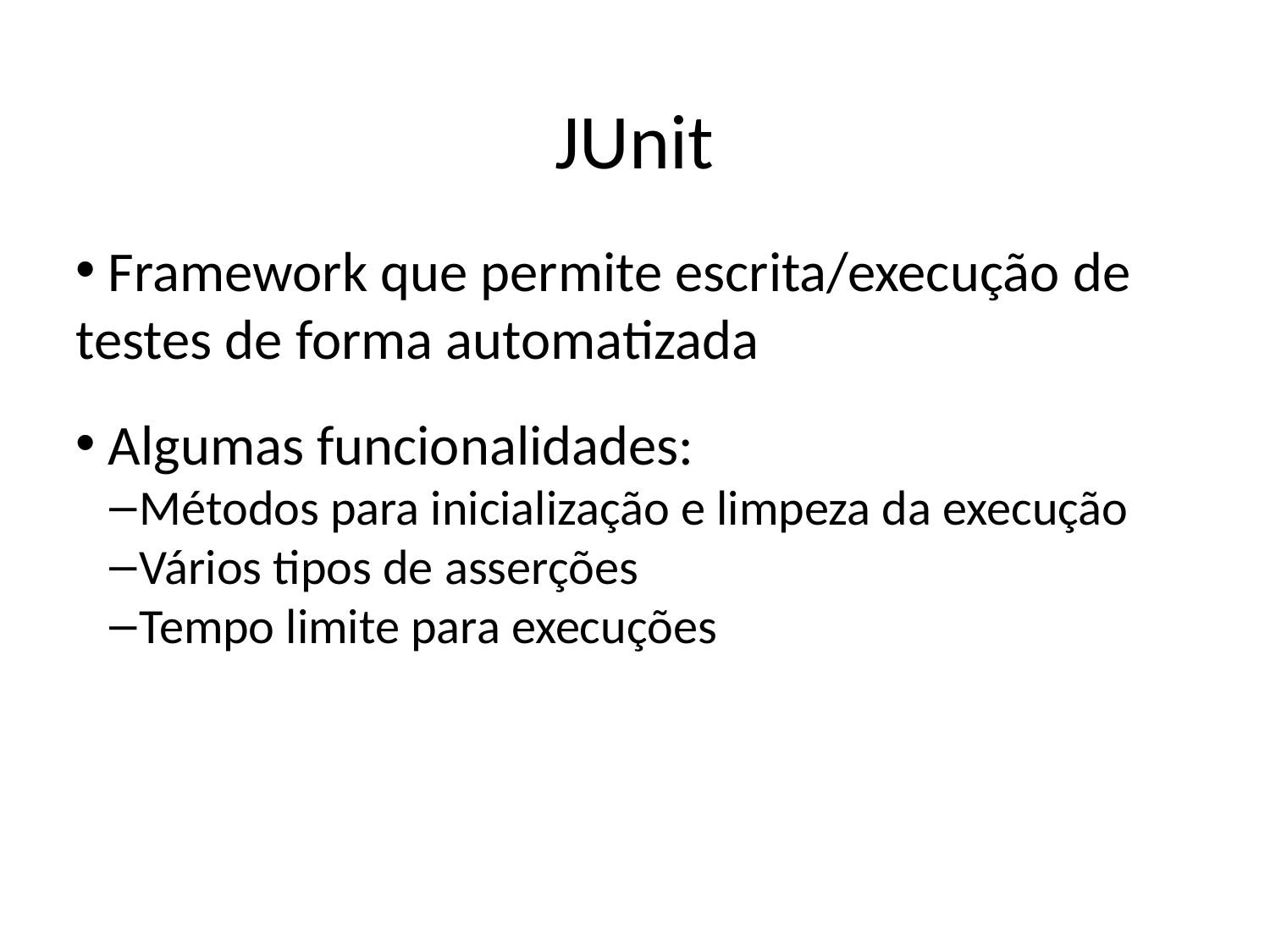

JUnit
 Framework que permite escrita/execução de testes de forma automatizada

 Algumas funcionalidades:
Métodos para inicialização e limpeza da execução
Vários tipos de asserções
Tempo limite para execuções